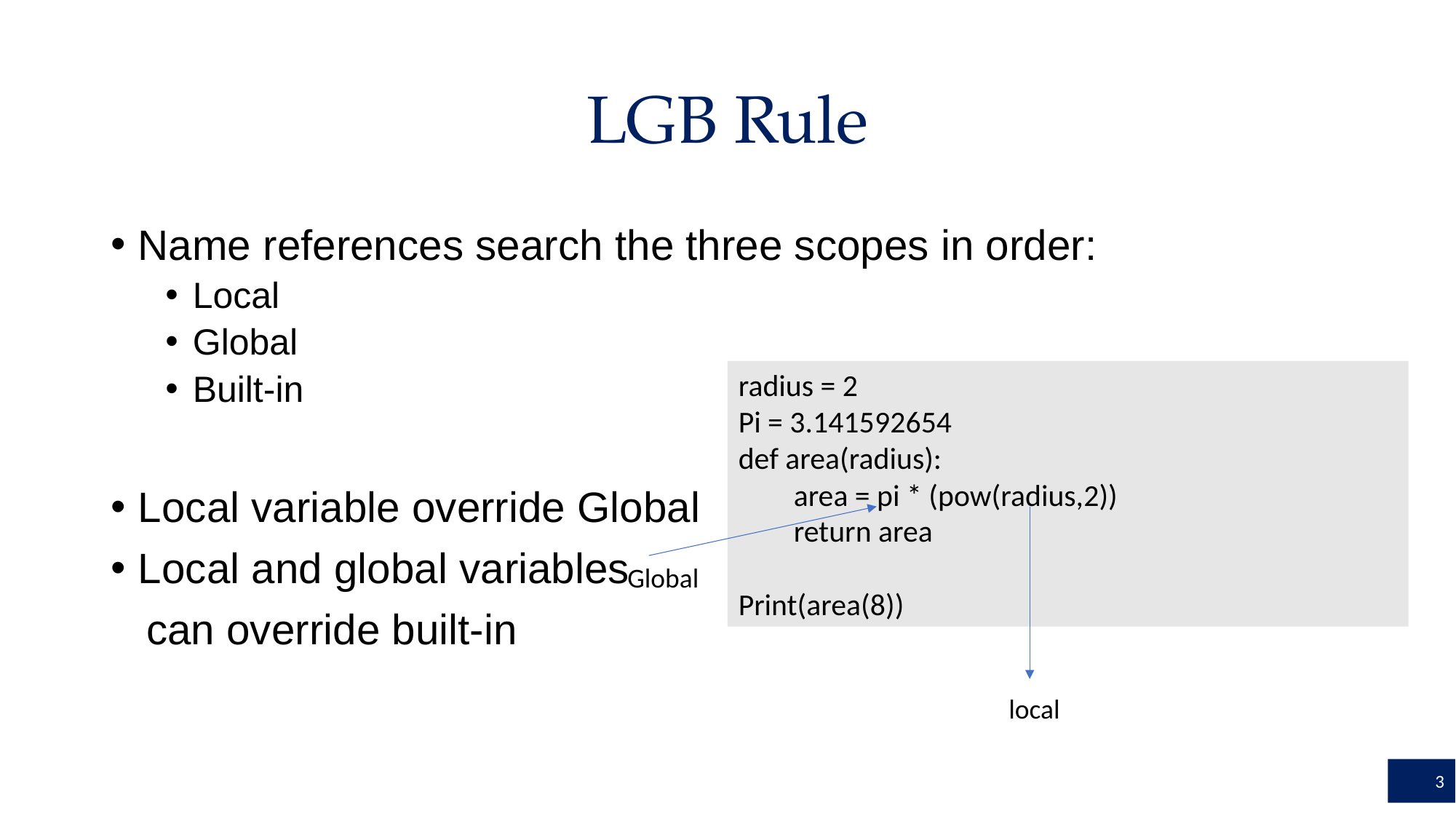

# LGB Rule
Name references search the three scopes in order:
Local
Global
Built-in

Local variable override Global
Local and global variables
   can override built-in

radius = 2
Pi = 3.141592654
def area(radius):
        area = pi * (pow(radius,2))
        return area

Print(area(8))
Global
local
3